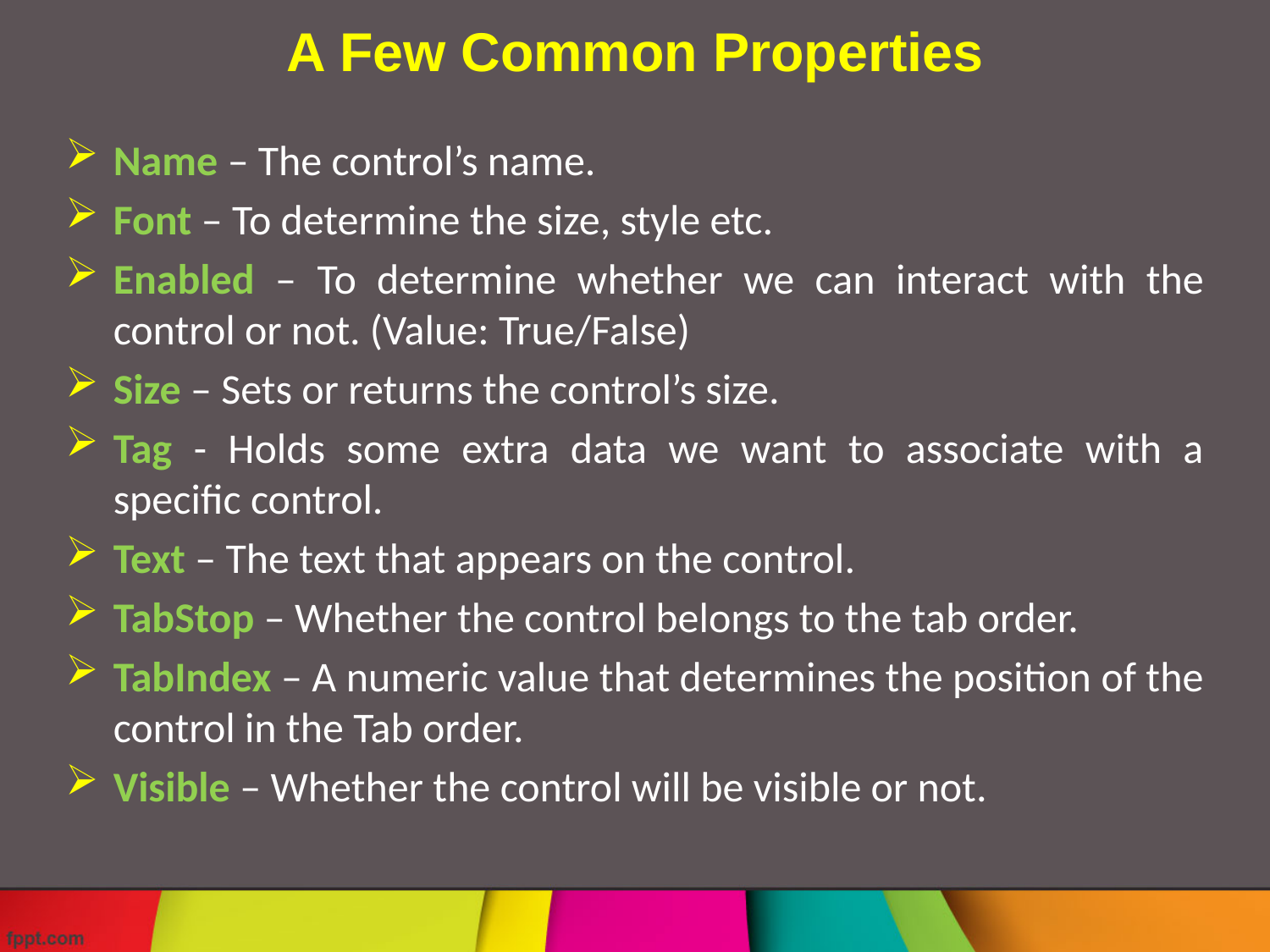

# A Few Common Properties
Name – The control’s name.
Font – To determine the size, style etc.
Enabled – To determine whether we can interact with the control or not. (Value: True/False)
Size – Sets or returns the control’s size.
Tag - Holds some extra data we want to associate with a specific control.
Text – The text that appears on the control.
TabStop – Whether the control belongs to the tab order.
TabIndex – A numeric value that determines the position of the control in the Tab order.
Visible – Whether the control will be visible or not.